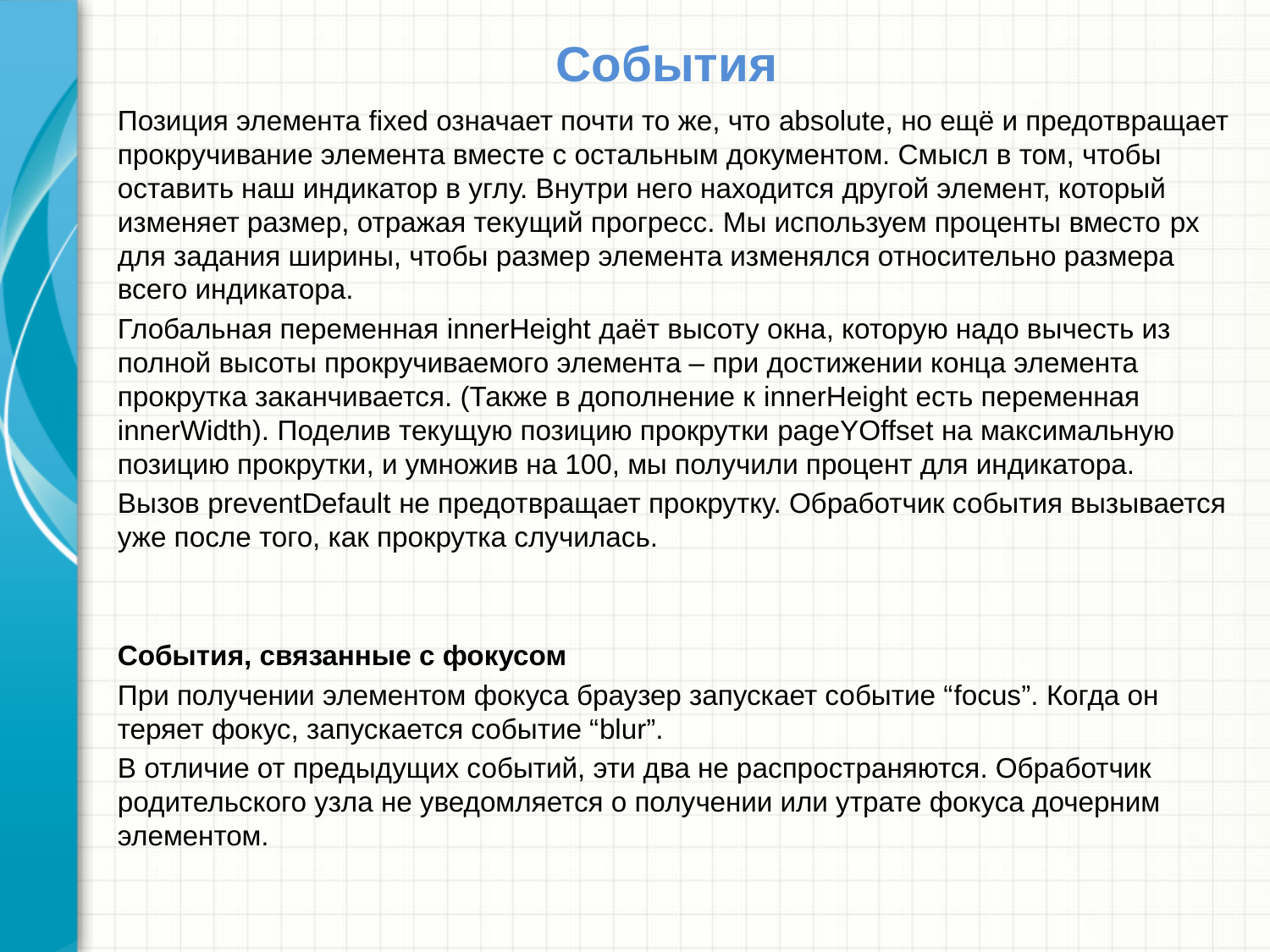

# События
Позиция элемента fixed означает почти то же, что absolute, но ещё и предотвращает прокручивание элемента вместе с остальным документом. Смысл в том, чтобы оставить наш индикатор в углу. Внутри него находится другой элемент, который изменяет размер, отражая текущий прогресс. Мы используем проценты вместо px для задания ширины, чтобы размер элемента изменялся относительно размера всего индикатора.
Глобальная переменная innerHeight даёт высоту окна, которую надо вычесть из полной высоты прокручиваемого элемента – при достижении конца элемента прокрутка заканчивается. (Также в дополнение к innerHeight есть переменная innerWidth). Поделив текущую позицию прокрутки pageYOffset на максимальную позицию прокрутки, и умножив на 100, мы получили процент для индикатора.
Вызов preventDefault не предотвращает прокрутку. Обработчик события вызывается уже после того, как прокрутка случилась.

События, связанные с фокусом
При получении элементом фокуса браузер запускает событие “focus”. Когда он теряет фокус, запускается событие “blur”.
В отличие от предыдущих событий, эти два не распространяются. Обработчик родительского узла не уведомляется о получении или утрате фокуса дочерним элементом.